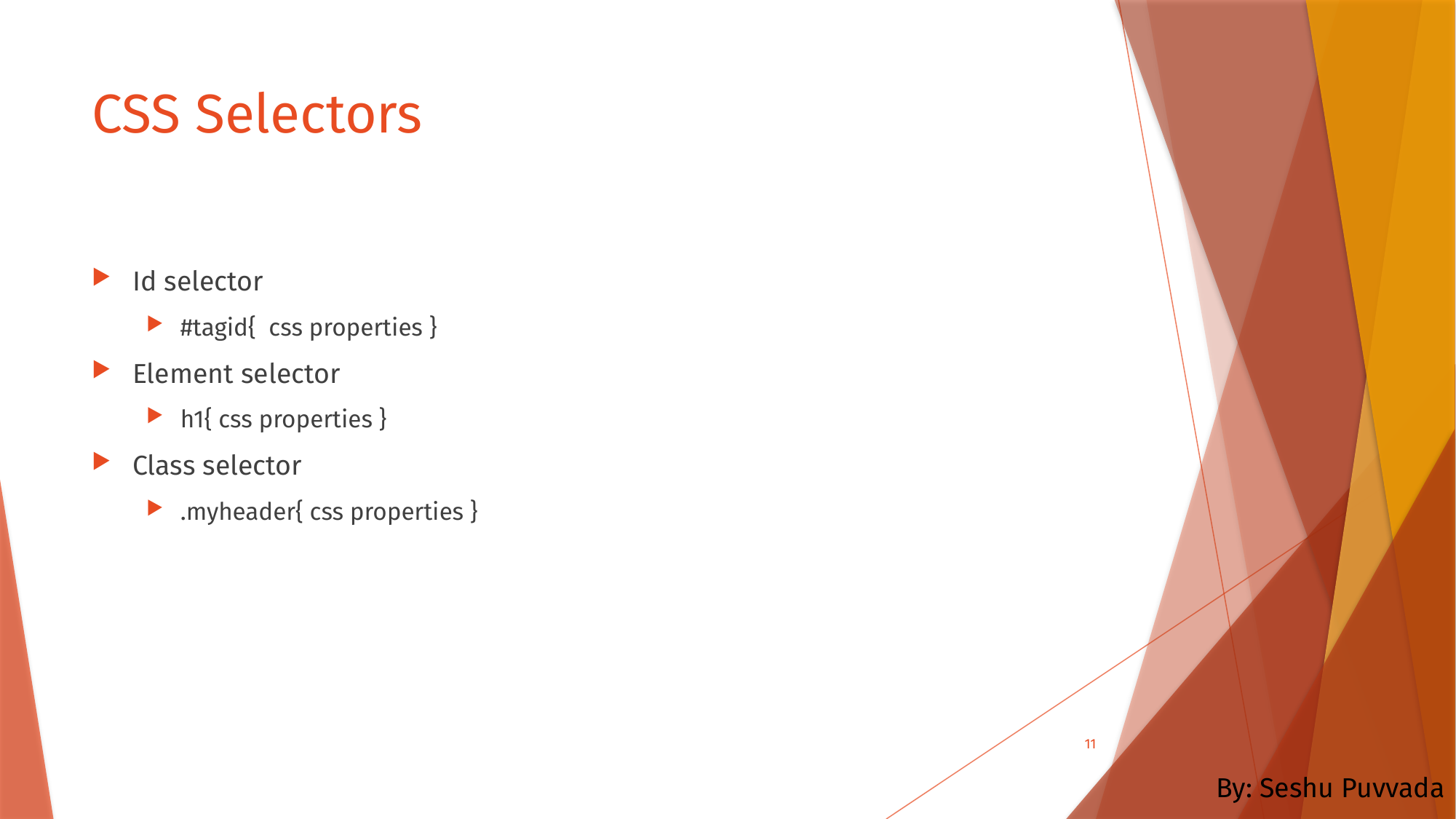

# CSS Selectors
Id selector
#tagid{  css properties }
Element selector
h1{ css properties }
Class selector
.myheader{ css properties }
11
By: Seshu Puvvada